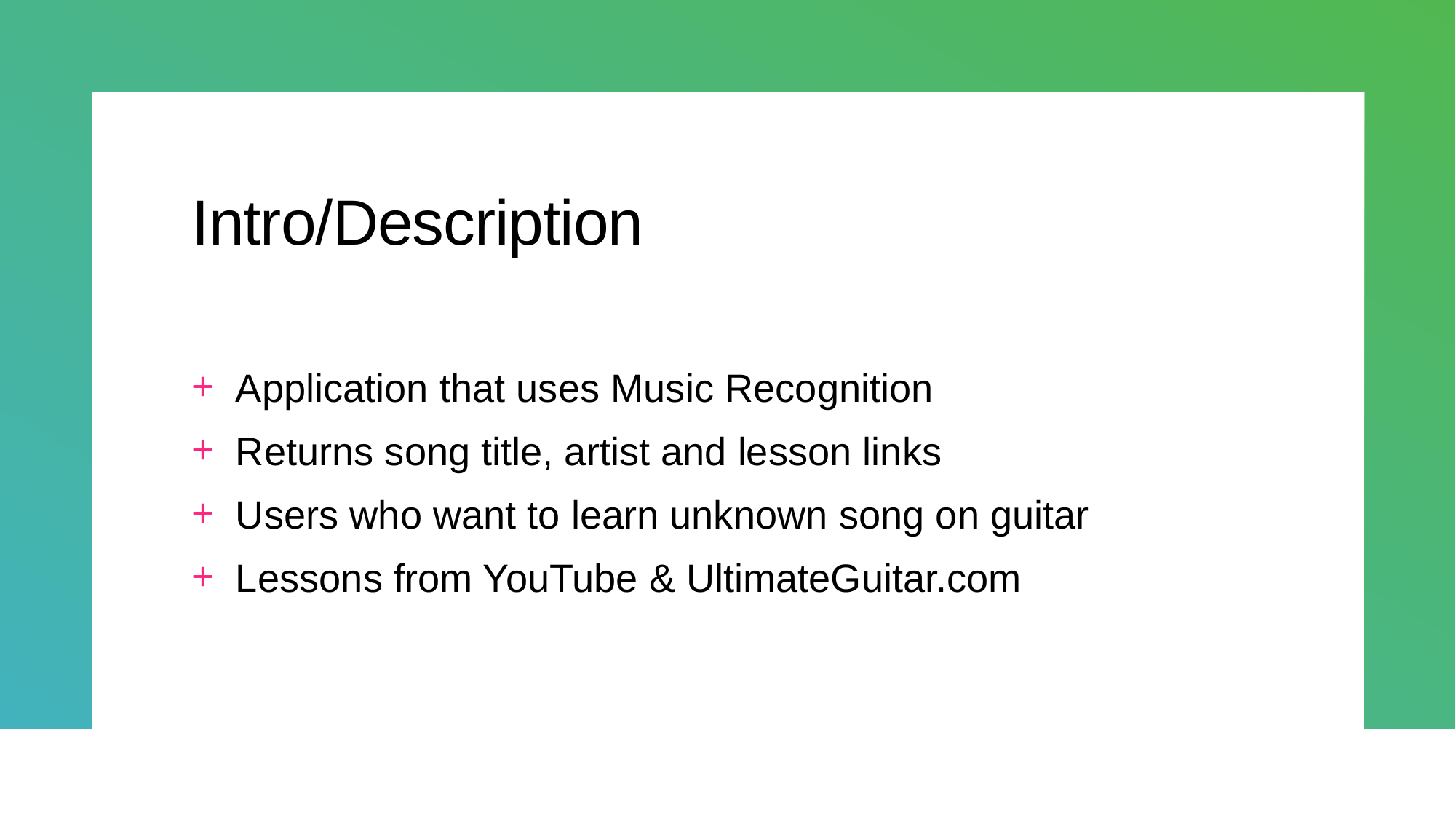

# Intro/Description
Application that uses Music Recognition
Returns song title, artist and lesson links
Users who want to learn unknown song on guitar
Lessons from YouTube & UltimateGuitar.com